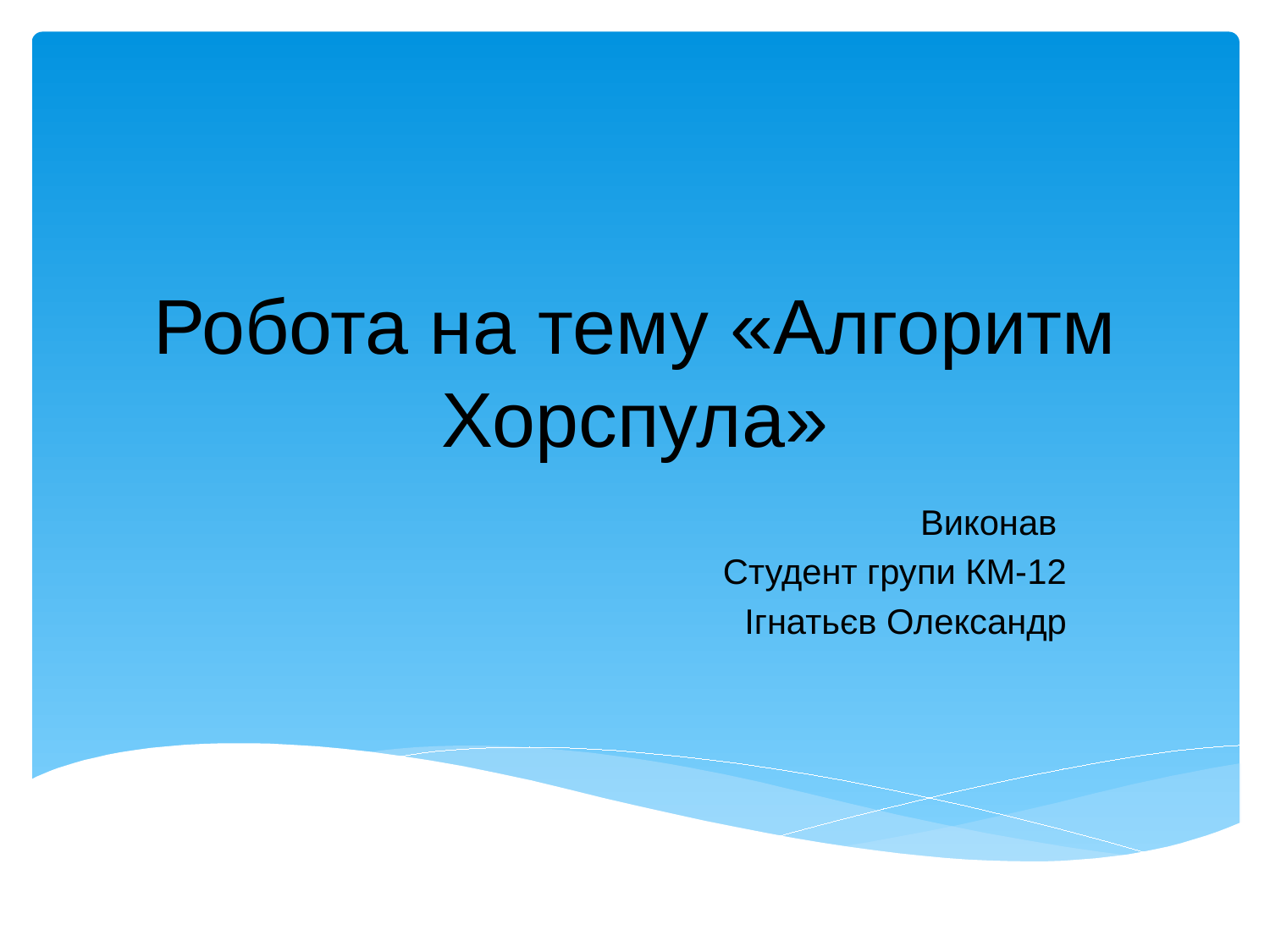

# Робота на тему «Алгоритм Хорспула»
Виконав
Студент групи КМ-12
Ігнатьєв Олександр